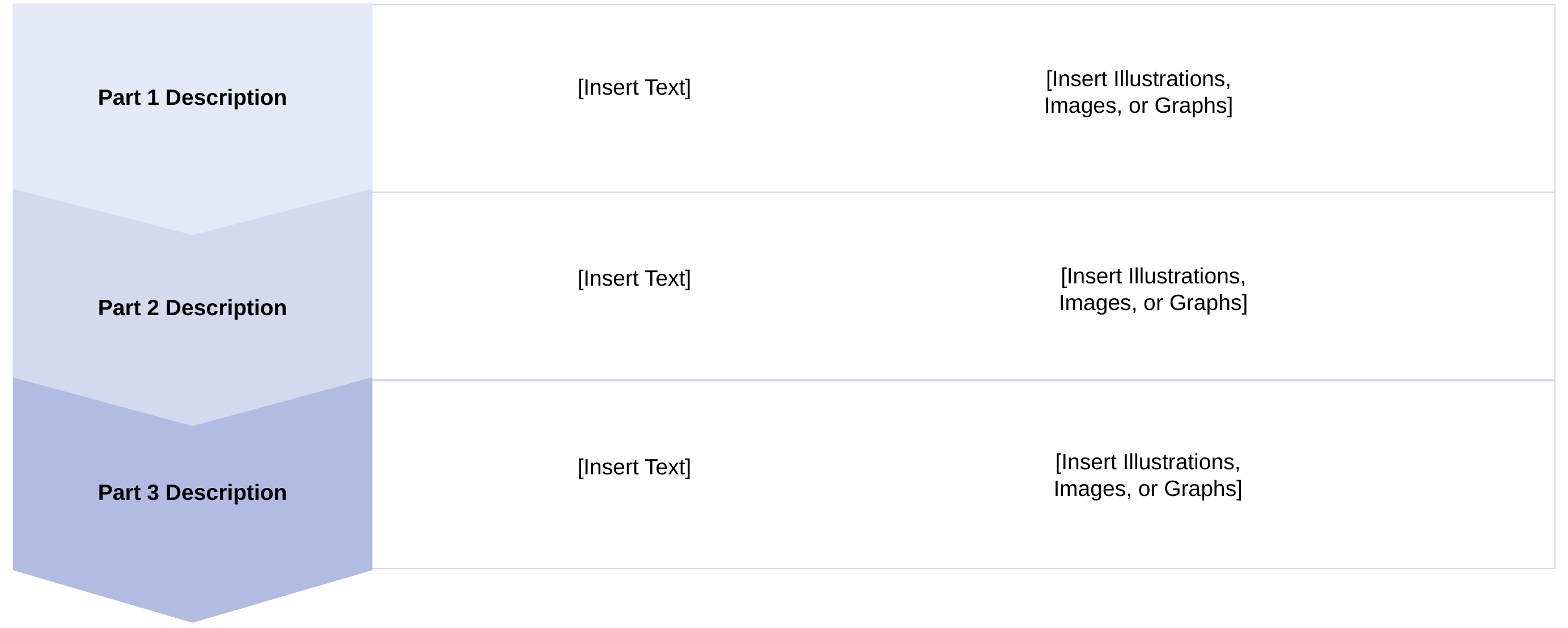

Part 1 Description

[Insert Illustrations, Images, or Graphs]
[Insert Text]

Part 2 Description

[Insert Illustrations, Images, or Graphs]
[Insert Text]

Part 3 Description
v
[Insert Illustrations, Images, or Graphs]
[Insert Text]